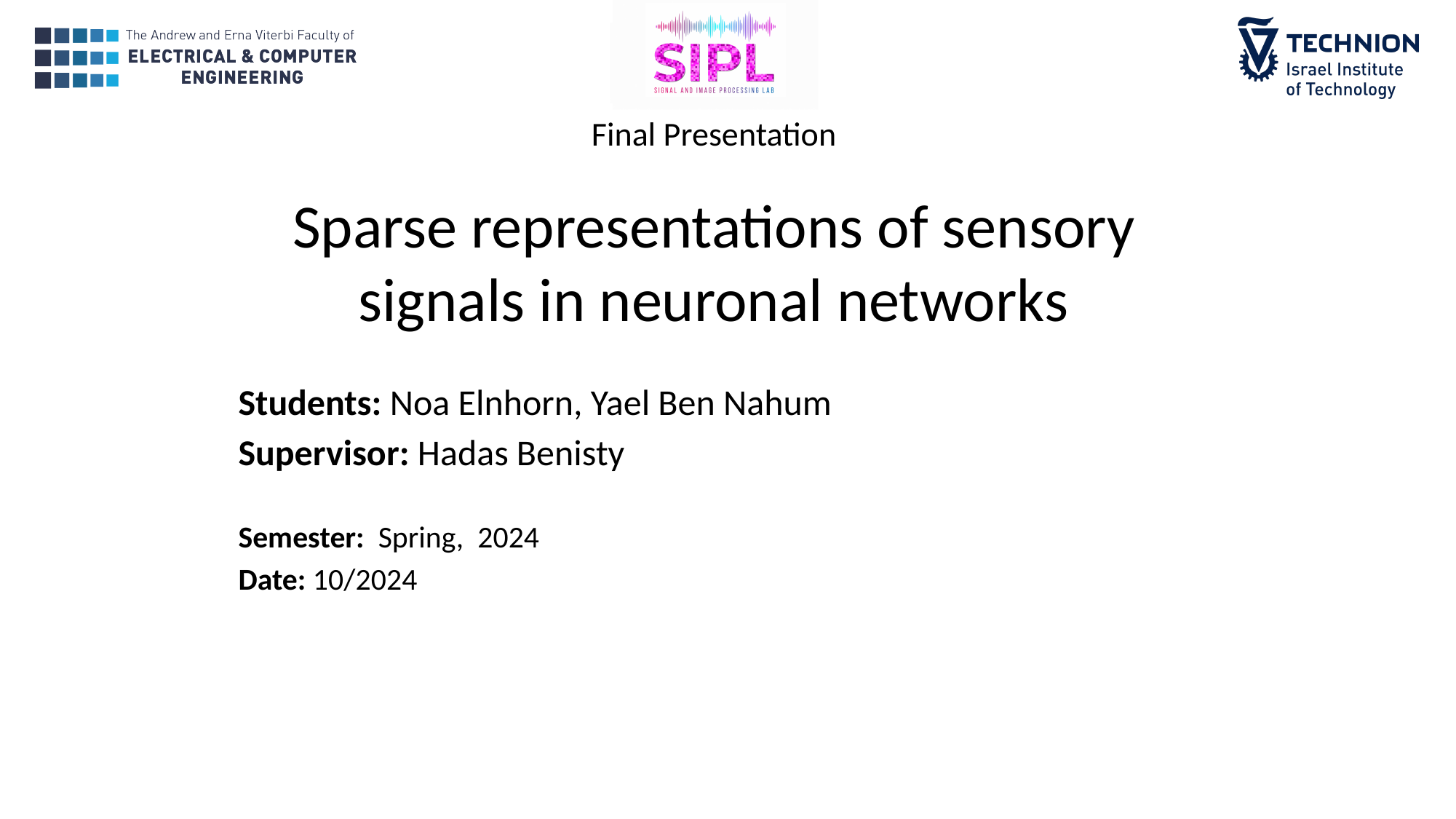

# Final Presentation Sparse representations of sensory signals in neuronal networks
Students: Noa Elnhorn, Yael Ben Nahum
Supervisor: Hadas Benisty

Semester:  Spring,  2024
Date: 10/2024